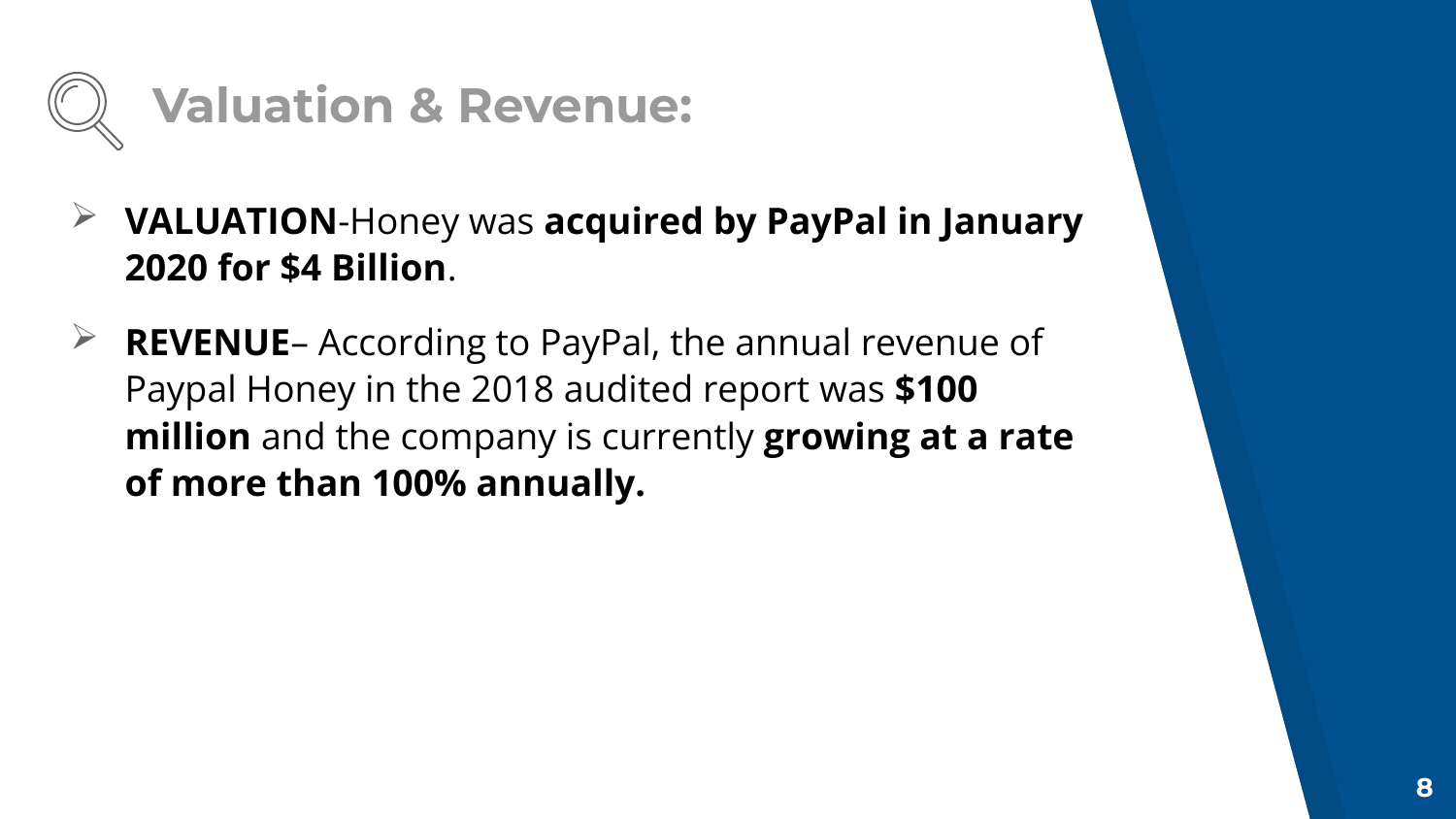

# Valuation & Revenue:

VALUATION-Honey was acquired by PayPal in January 2020 for $4 Billion.
REVENUE– According to PayPal, the annual revenue of Paypal Honey in the 2018 audited report was $100 million and the company is currently growing at a rate of more than 100% annually.

8